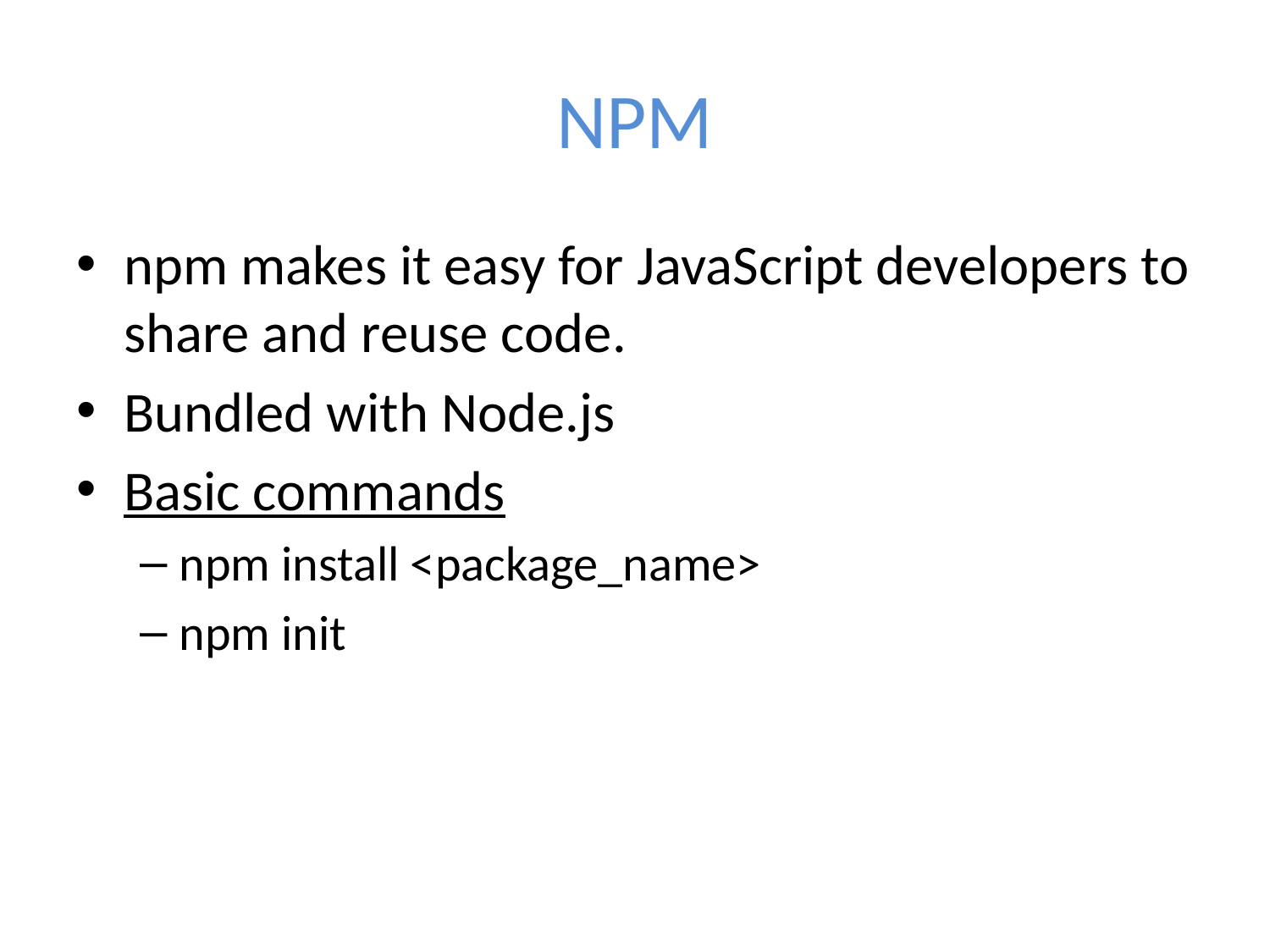

# NPM
npm makes it easy for JavaScript developers to share and reuse code.
Bundled with Node.js
Basic commands
npm install <package_name>
npm init